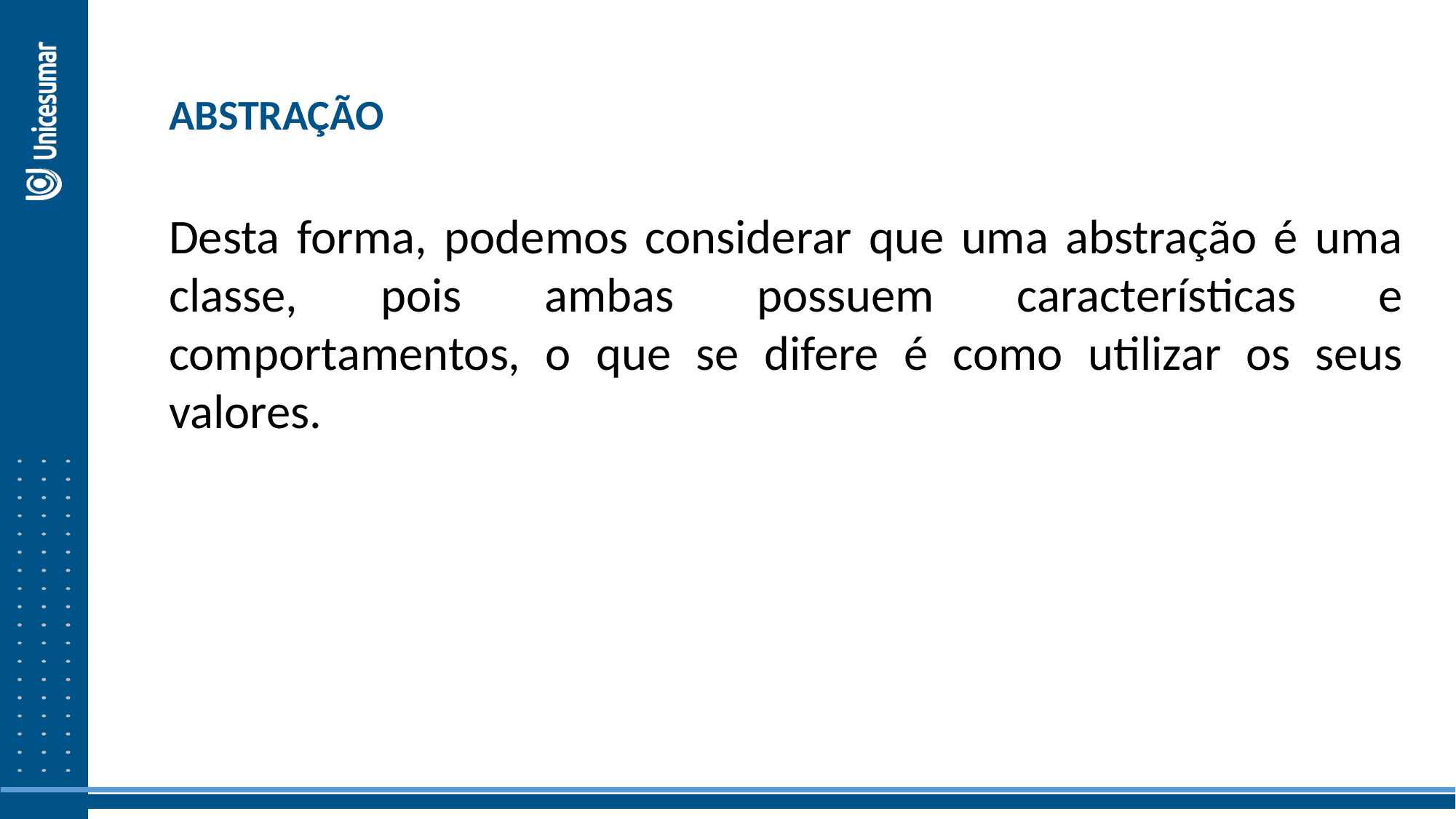

ABSTRAÇÃO
Desta forma, podemos considerar que uma abstração é uma classe, pois ambas possuem características e comportamentos, o que se difere é como utilizar os seus valores.